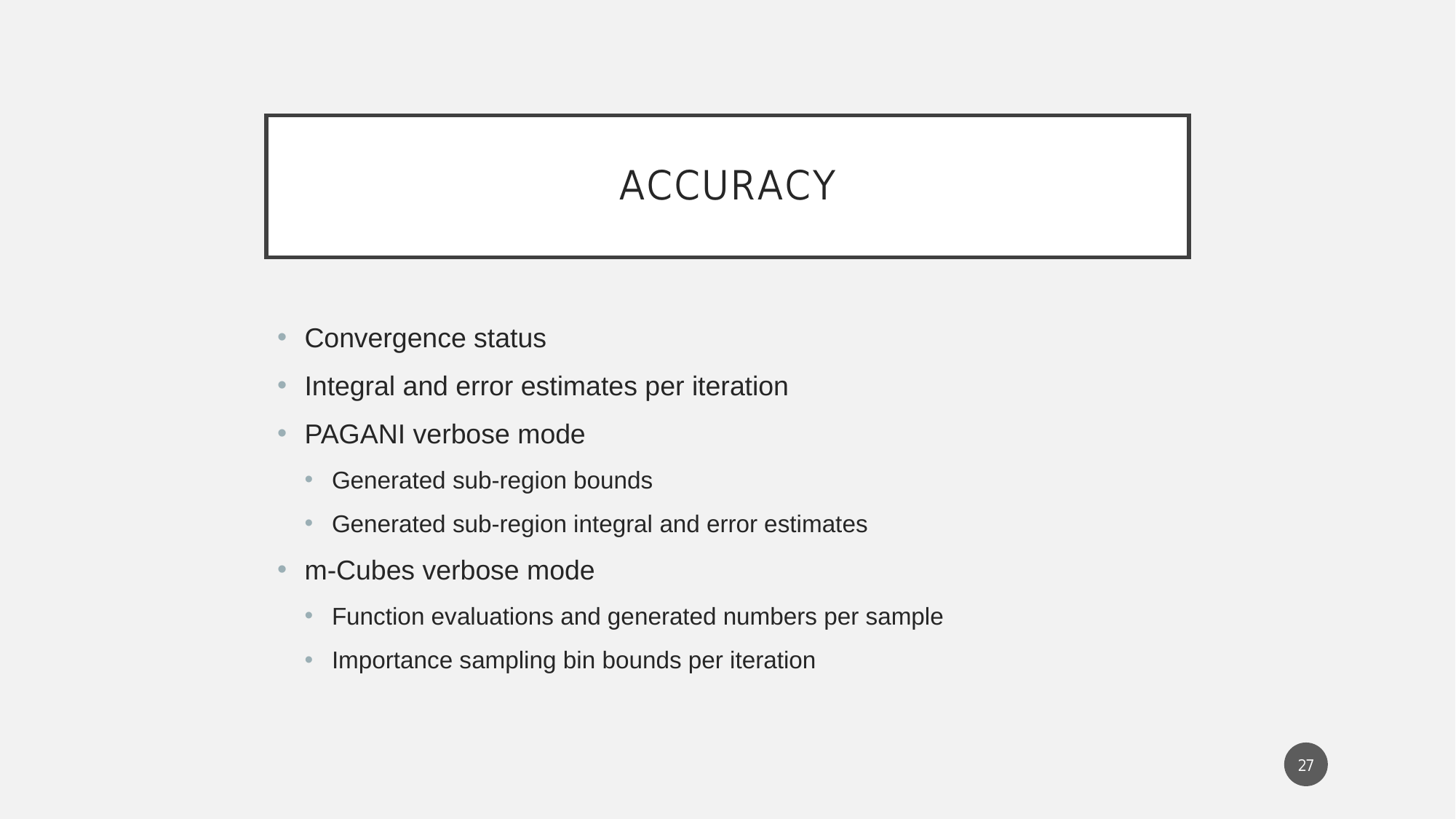

# Accuracy
Convergence status
Integral and error estimates per iteration
PAGANI verbose mode
Generated sub-region bounds
Generated sub-region integral and error estimates
m-Cubes verbose mode
Function evaluations and generated numbers per sample
Importance sampling bin bounds per iteration
27